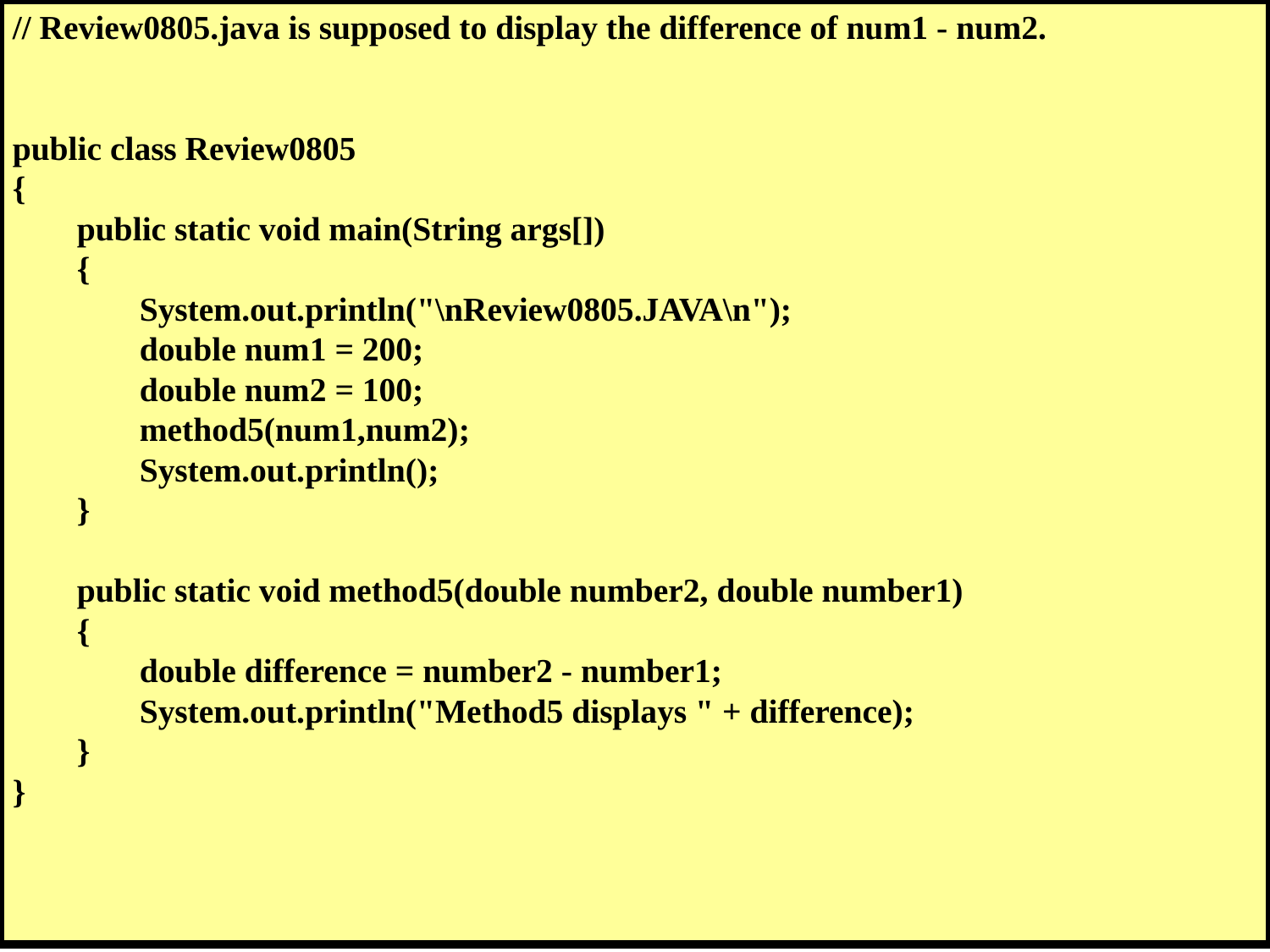

// Review0805.java is supposed to display the difference of num1 - num2.

public class Review0805
{
	public static void main(String args[])
	{
		System.out.println("\nReview0805.JAVA\n");
		double num1 = 200;
		double num2 = 100;
		method5(num1,num2);
		System.out.println();
	}

	public static void method5(double number2, double number1)
	{
		double difference = number2 - number1;
		System.out.println("Method5 displays " + difference);
	}
}